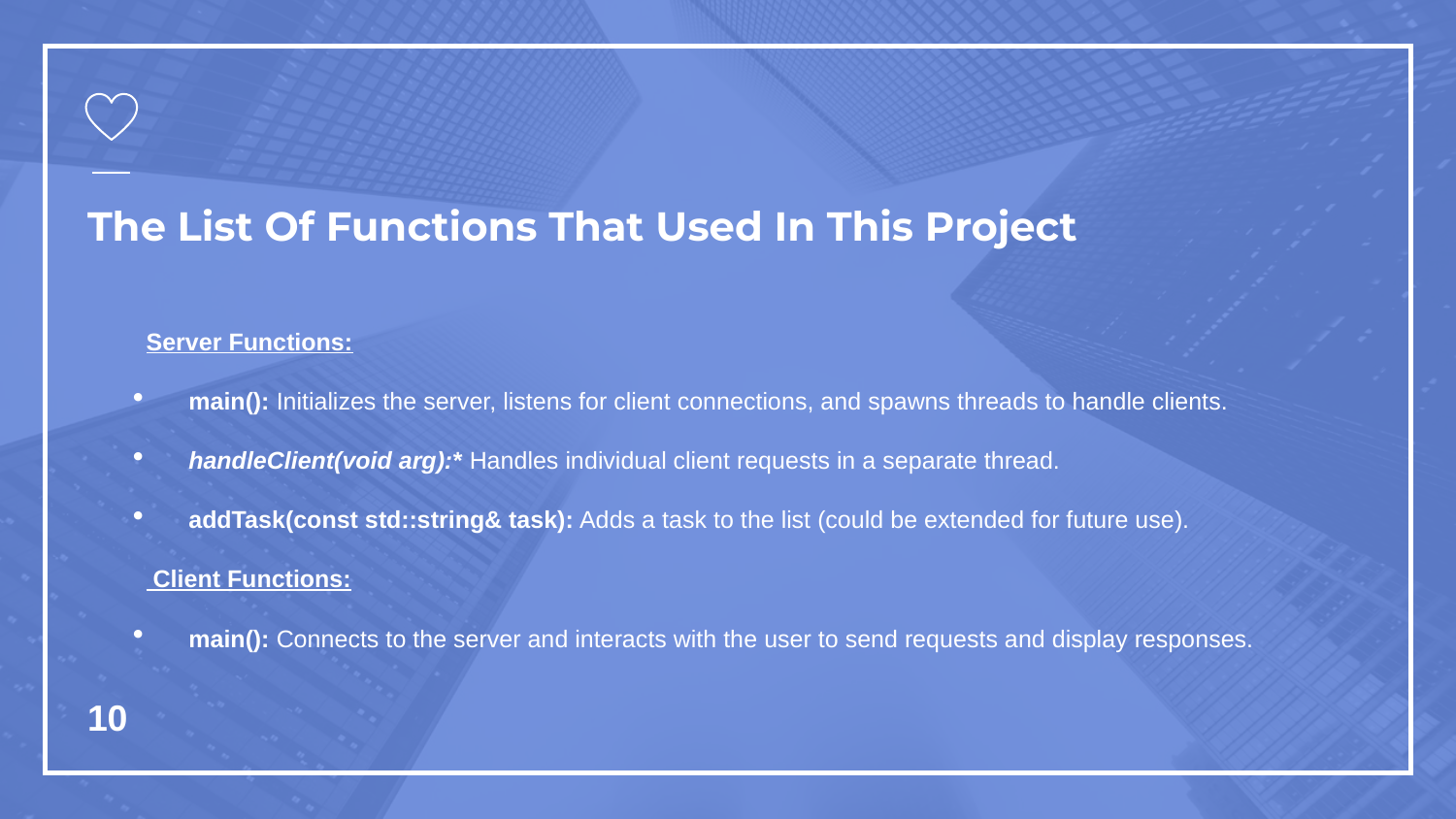

# The List Of Functions That Used In This Project

Server Functions:
main(): Initializes the server, listens for client connections, and spawns threads to handle clients.
handleClient(void arg):* Handles individual client requests in a separate thread.
addTask(const std::string& task): Adds a task to the list (could be extended for future use).
 Client Functions:
main(): Connects to the server and interacts with the user to send requests and display responses.
10